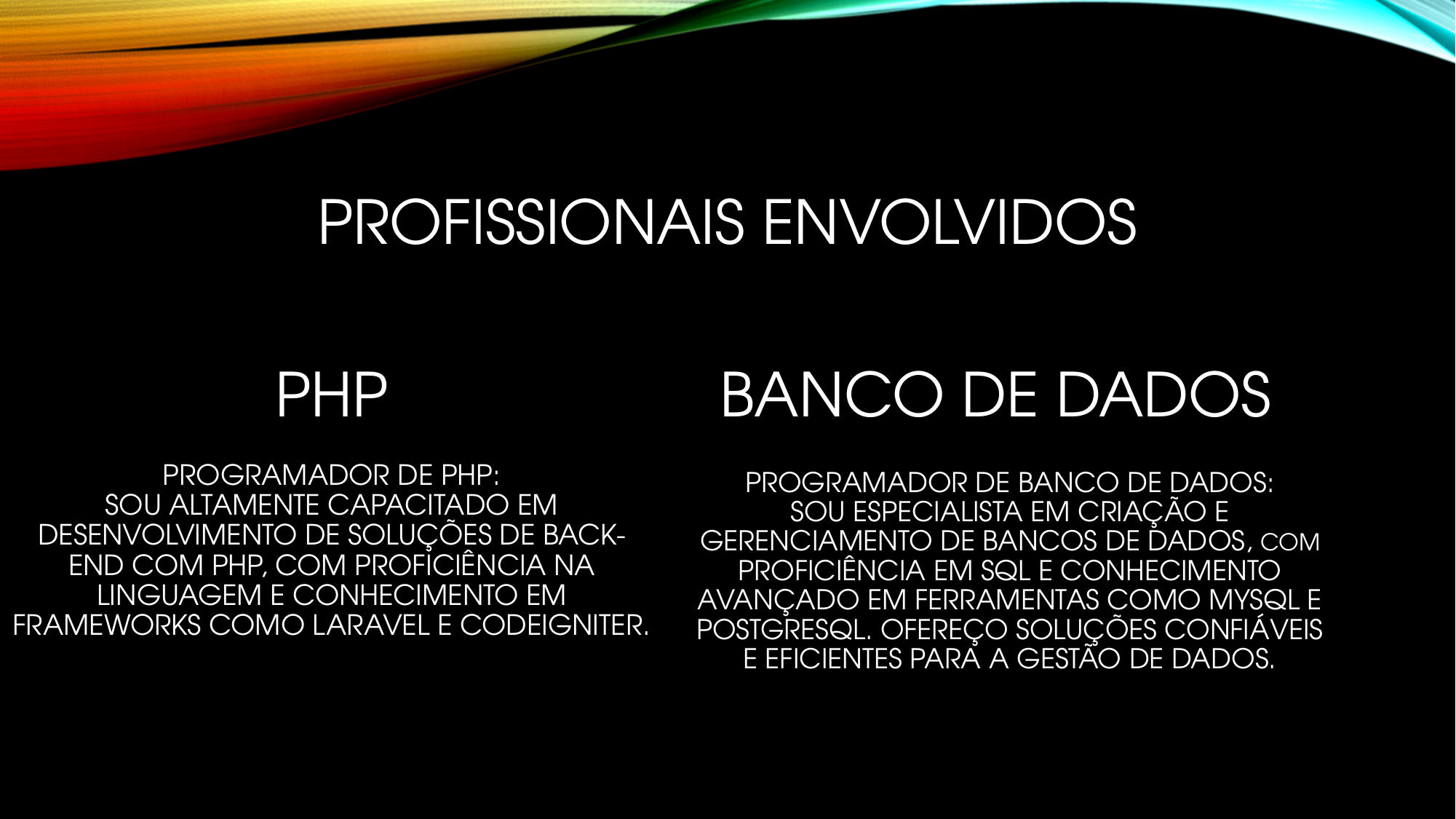

# Profissionais envolvidos
php
Banco de dados
Programador de PHP:
Sou altamente capacitado em desenvolvimento de soluções de back-end com PHP, com proficiência na linguagem e conhecimento em frameworks como Laravel e CodeIgniter.
Programador de Banco de Dados:
Sou especialista em criação e gerenciamento de bancos de dados, com proficiência em SQL e conhecimento avançado em ferramentas como MySQL e PostgreSQL. Ofereço soluções confiáveis e eficientes para a gestão de dados.